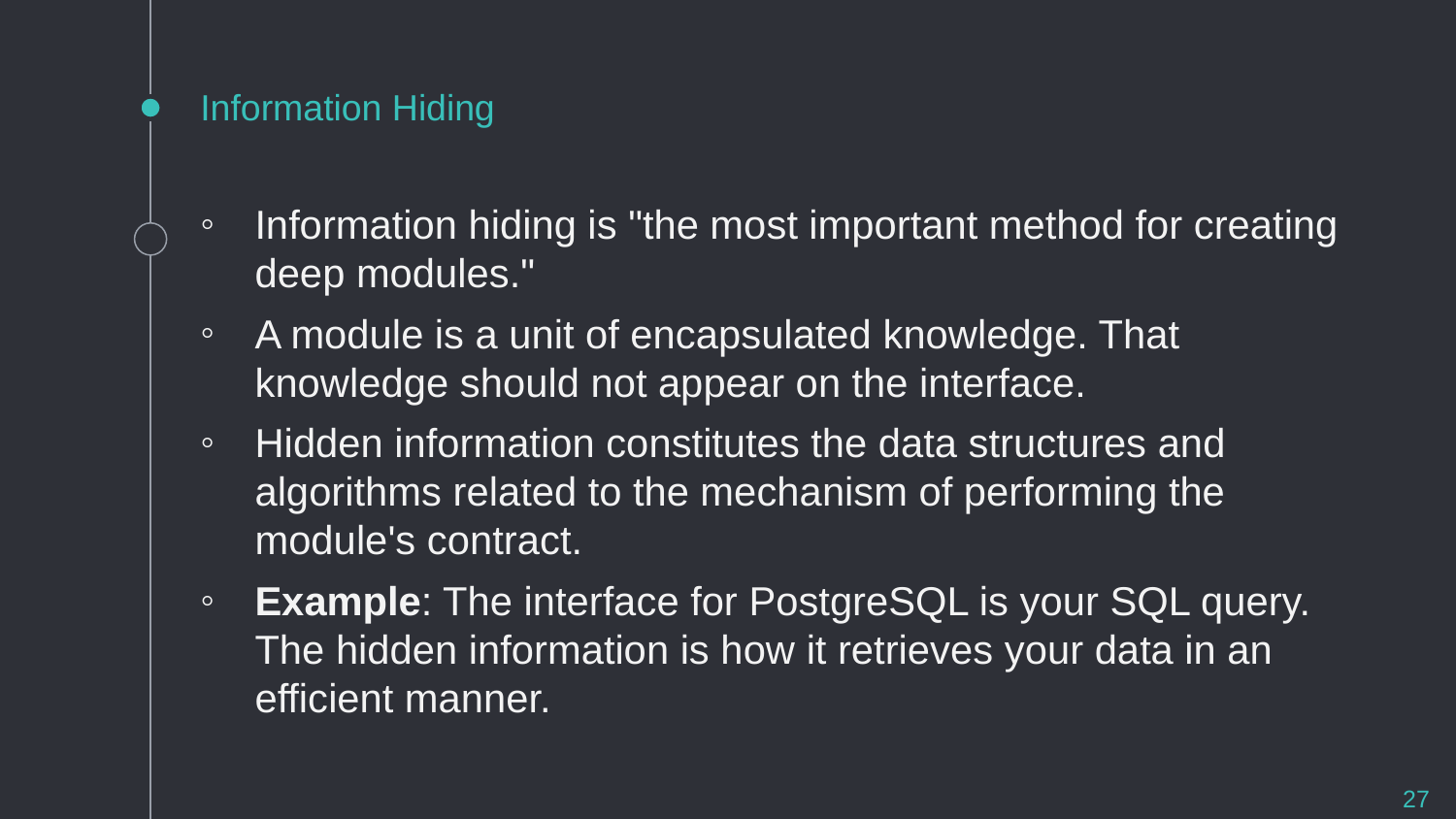

# Information Hiding
Information hiding is "the most important method for creating deep modules."
A module is a unit of encapsulated knowledge. That knowledge should not appear on the interface.
Hidden information constitutes the data structures and algorithms related to the mechanism of performing the module's contract.
Example: The interface for PostgreSQL is your SQL query. The hidden information is how it retrieves your data in an efficient manner.
27